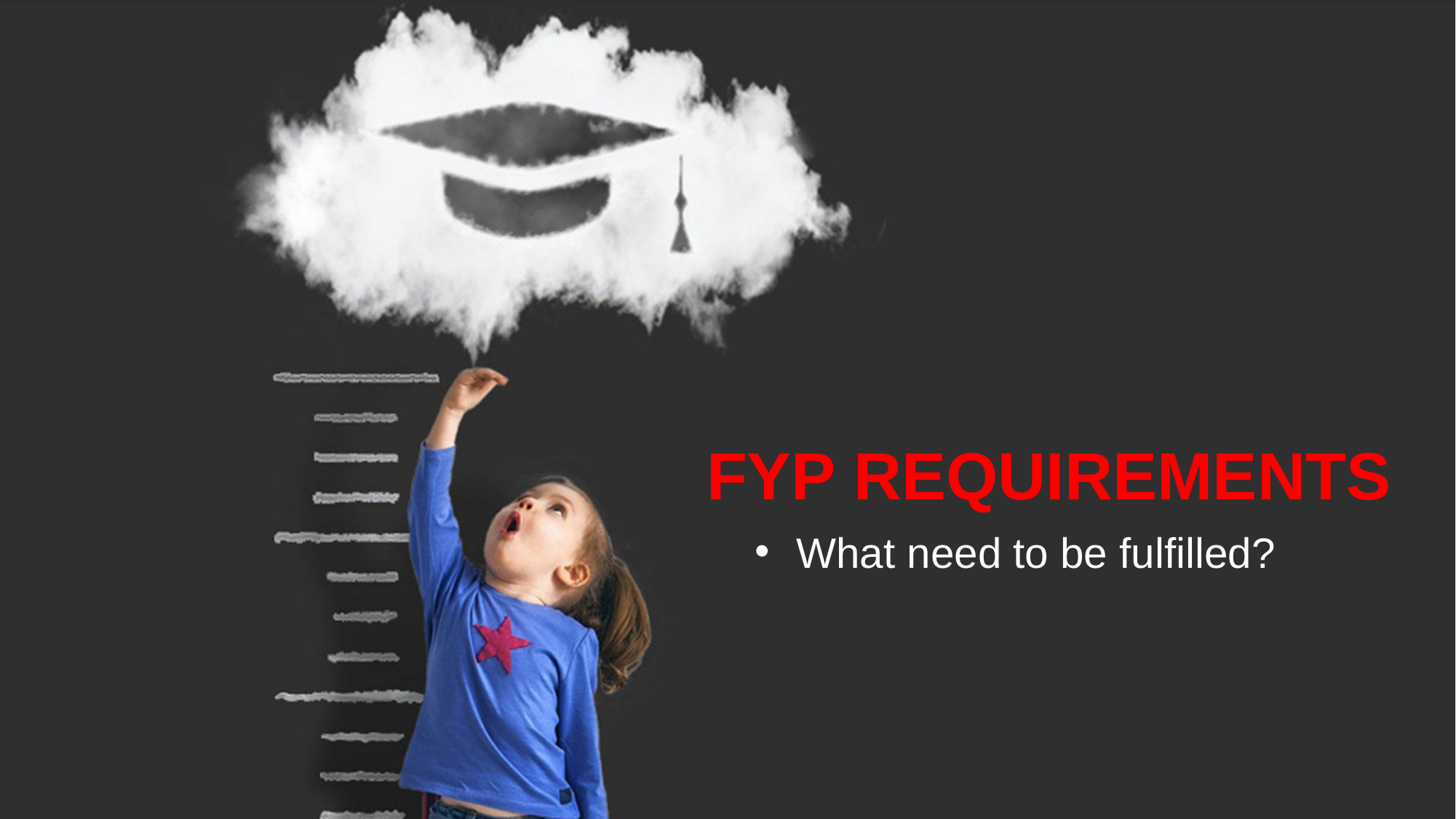

FYP REQUIREMENTS
What need to be fulfilled?